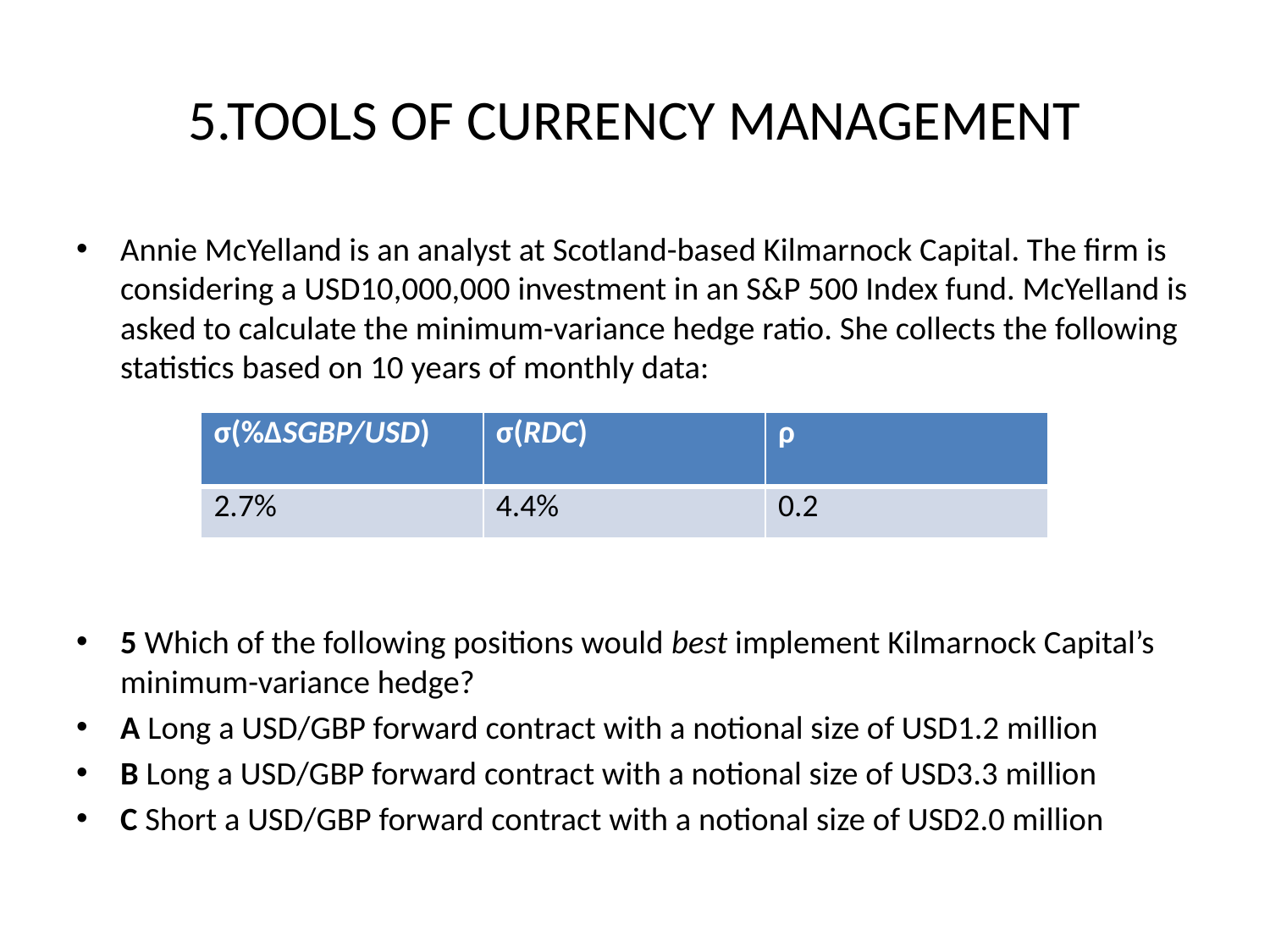

# 5.TOOLS OF CURRENCY MANAGEMENT
Annie McYelland is an analyst at Scotland-based Kilmarnock Capital. The firm is considering a USD10,000,000 investment in an S&P 500 Index fund. McYelland is asked to calculate the minimum-variance hedge ratio. She collects the following statistics based on 10 years of monthly data:

5 Which of the following positions would best implement Kilmarnock Capital’s minimum-variance hedge?
A Long a USD/GBP forward contract with a notional size of USD1.2 million
B Long a USD/GBP forward contract with a notional size of USD3.3 million
C Short a USD/GBP forward contract with a notional size of USD2.0 million

| σ(%ΔSGBP/USD) | σ(RDC) | ρ |
| --- | --- | --- |
| 2.7% | 4.4% | 0.2 |